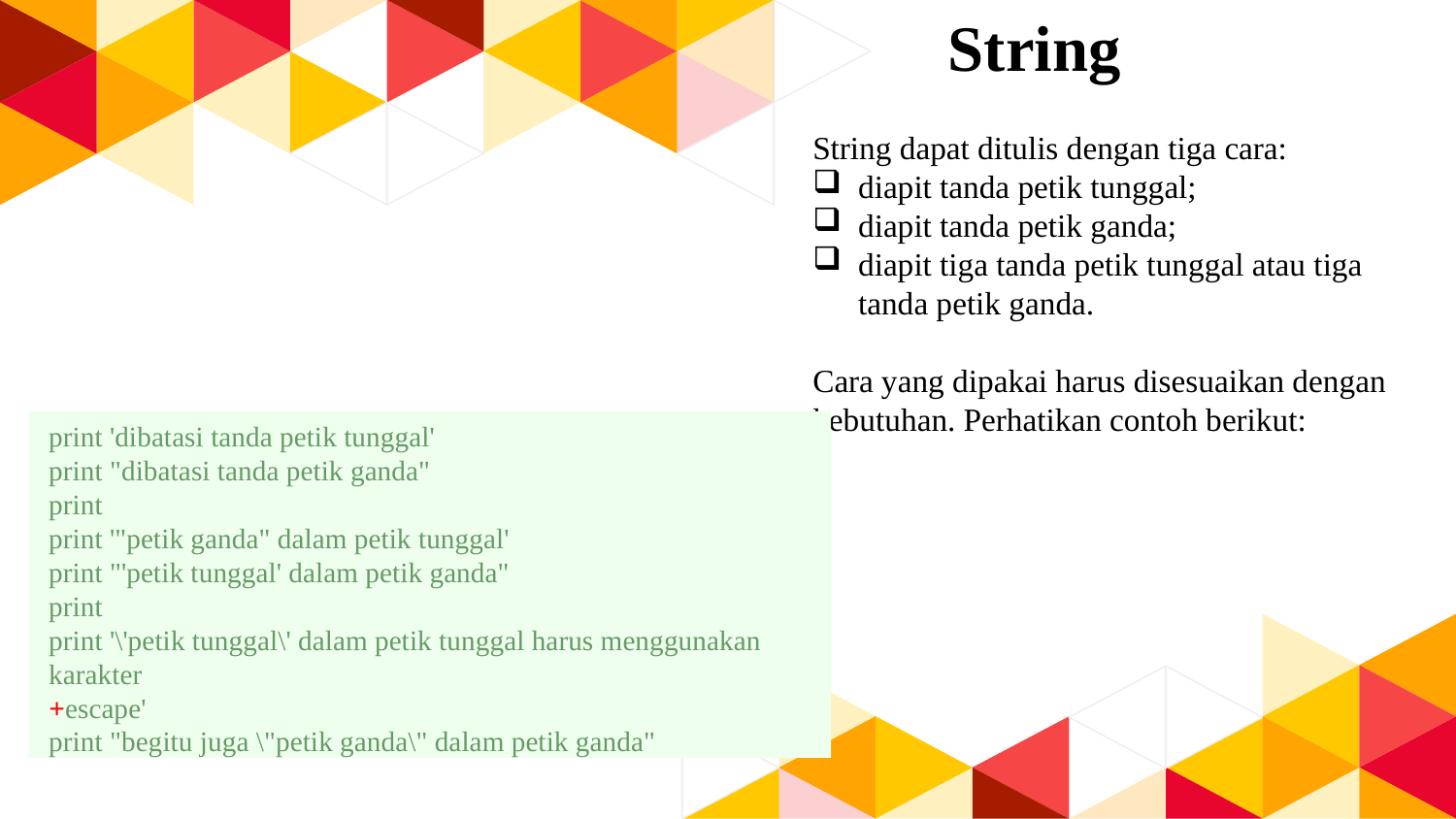

String

String dapat ditulis dengan tiga cara:
diapit tanda petik tunggal;
diapit tanda petik ganda;
diapit tiga tanda petik tunggal atau tiga tanda petik ganda.

Cara yang dipakai harus disesuaikan dengan kebutuhan. Perhatikan contoh berikut:
print 'dibatasi tanda petik tunggal'
print "dibatasi tanda petik ganda"
print
print '"petik ganda" dalam petik tunggal'
print "'petik tunggal' dalam petik ganda"
print
print '\'petik tunggal\' dalam petik tunggal harus menggunakan karakter
+escape'
print "begitu juga \"petik ganda\" dalam petik ganda"